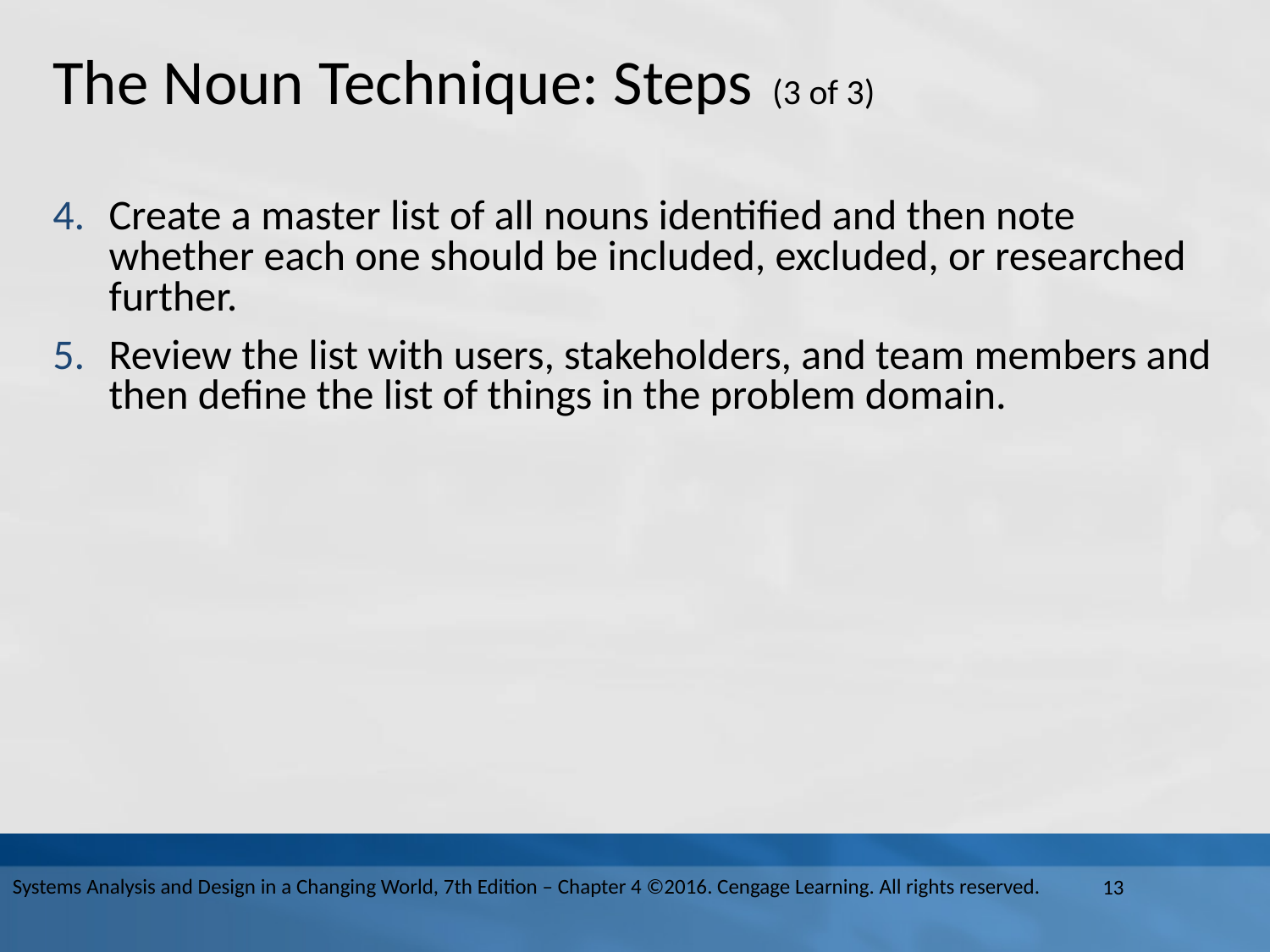

# The Noun Technique: Steps (3 of 3)
Create a master list of all nouns identified and then note whether each one should be included, excluded, or researched further.
Review the list with users, stakeholders, and team members and then define the list of things in the problem domain.
Systems Analysis and Design in a Changing World, 7th Edition – Chapter 4 ©2016. Cengage Learning. All rights reserved.
13